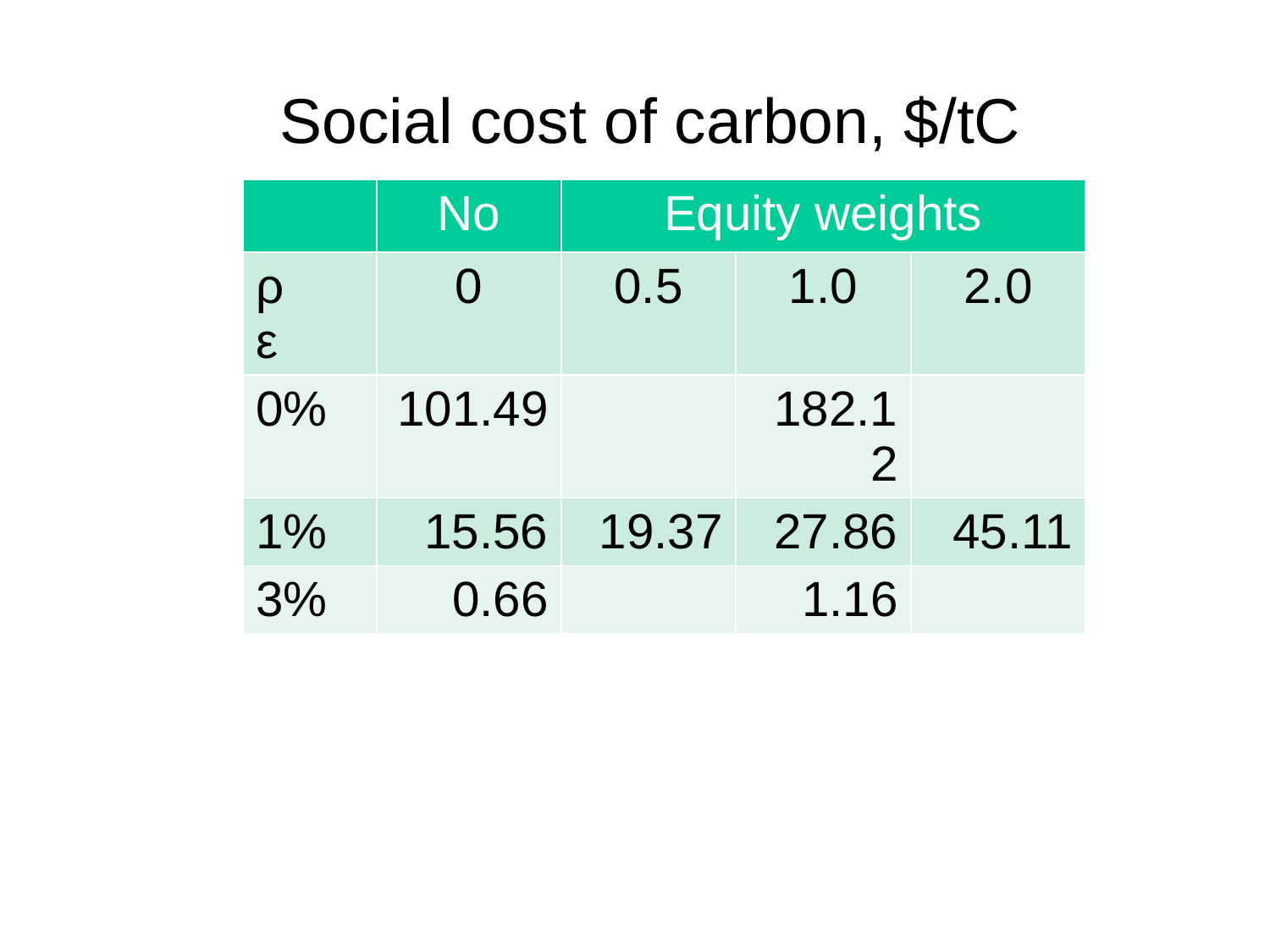

Social cost of carbon, $/tC
|  | No | Equity weights |  |  |
| --- | --- | --- | --- | --- |
| ρ ε | 0 | 0.5 | 1.0 | 2.0 |
| 0% | 101.49 |  | 182.12 |  |
| 1% | 15.56 | 19.37 | 27.86 | 45.11 |
| 3% | 0.66 |  | 1.16 |  |